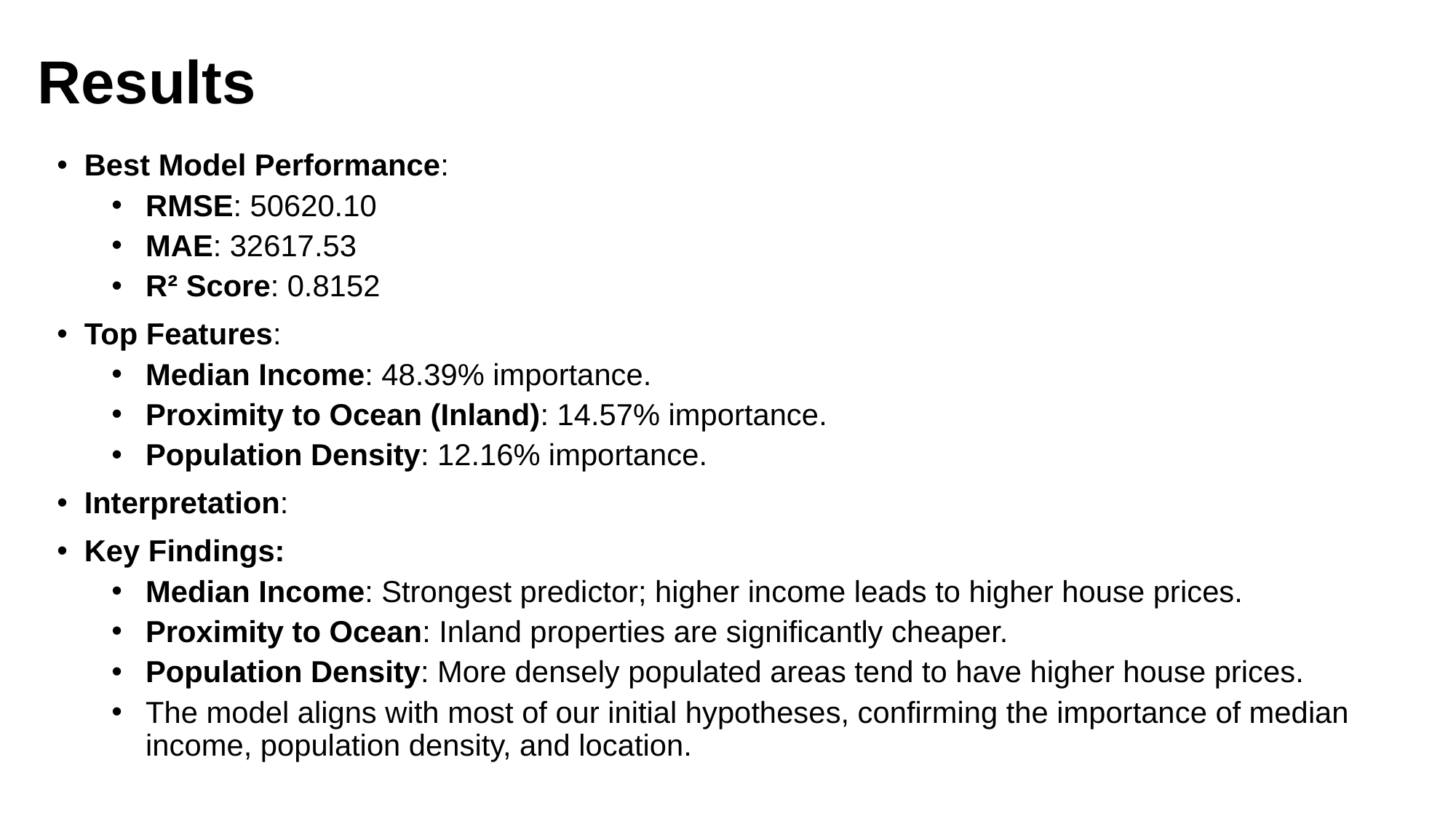

# Results
Best Model Performance:
RMSE: 50620.10
MAE: 32617.53
R² Score: 0.8152
Top Features:
Median Income: 48.39% importance.
Proximity to Ocean (Inland): 14.57% importance.
Population Density: 12.16% importance.
Interpretation:
Key Findings:
Median Income: Strongest predictor; higher income leads to higher house prices.
Proximity to Ocean: Inland properties are significantly cheaper.
Population Density: More densely populated areas tend to have higher house prices.
The model aligns with most of our initial hypotheses, confirming the importance of median income, population density, and location.